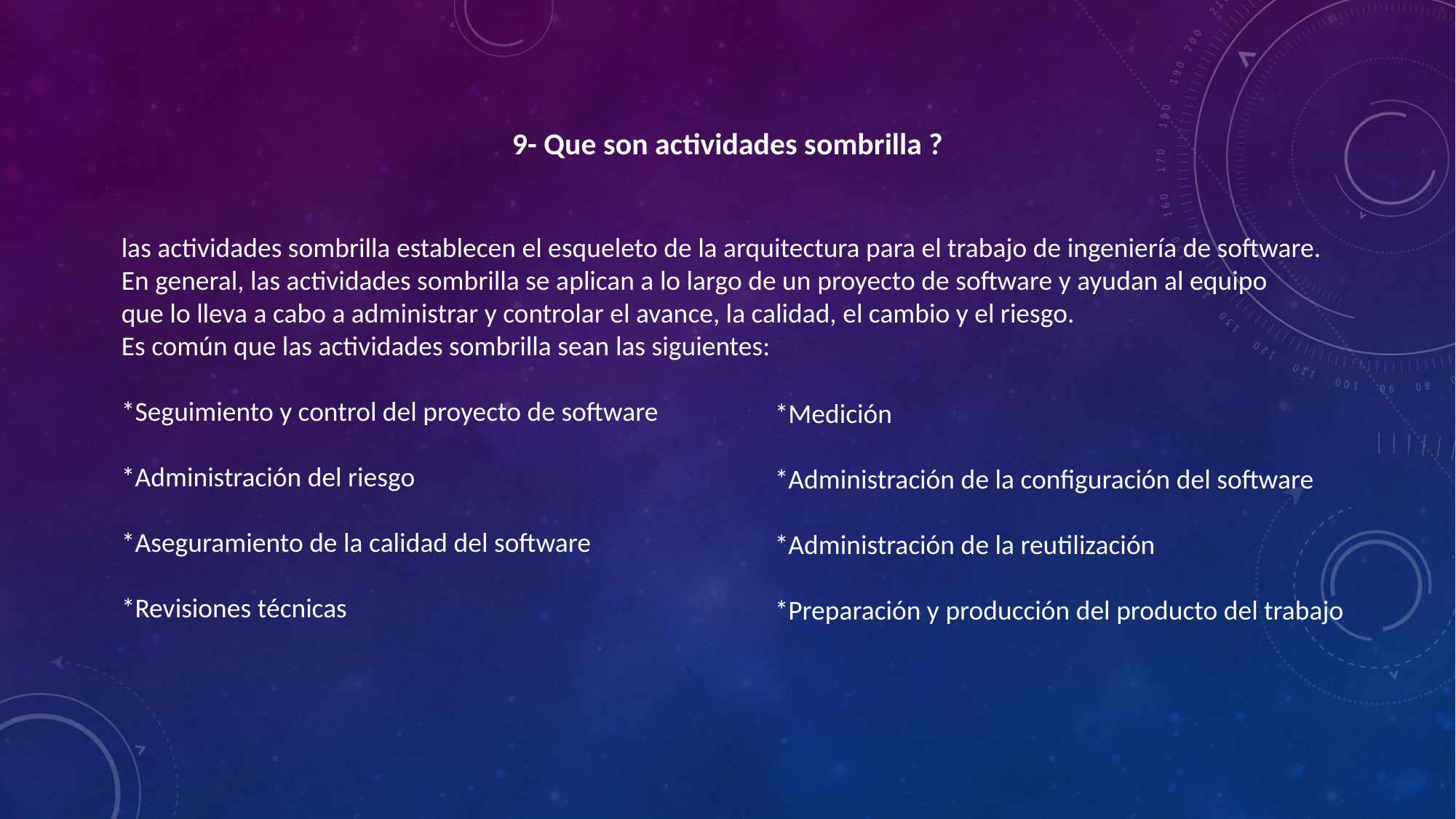

9- Que son actividades sombrilla ?

las actividades sombrilla establecen el esqueleto de la arquitectura para el trabajo de ingeniería de software.
En general, las actividades sombrilla se aplican a lo largo de un proyecto de software y ayudan al equipo
que lo lleva a cabo a administrar y controlar el avance, la calidad, el cambio y el riesgo.
Es común que las actividades sombrilla sean las siguientes:

*Seguimiento y control del proyecto de software

*Administración del riesgo

*Aseguramiento de la calidad del software

*Revisiones técnicas
*Medición

*Administración de la configuración del software

*Administración de la reutilización

*Preparación y producción del producto del trabajo